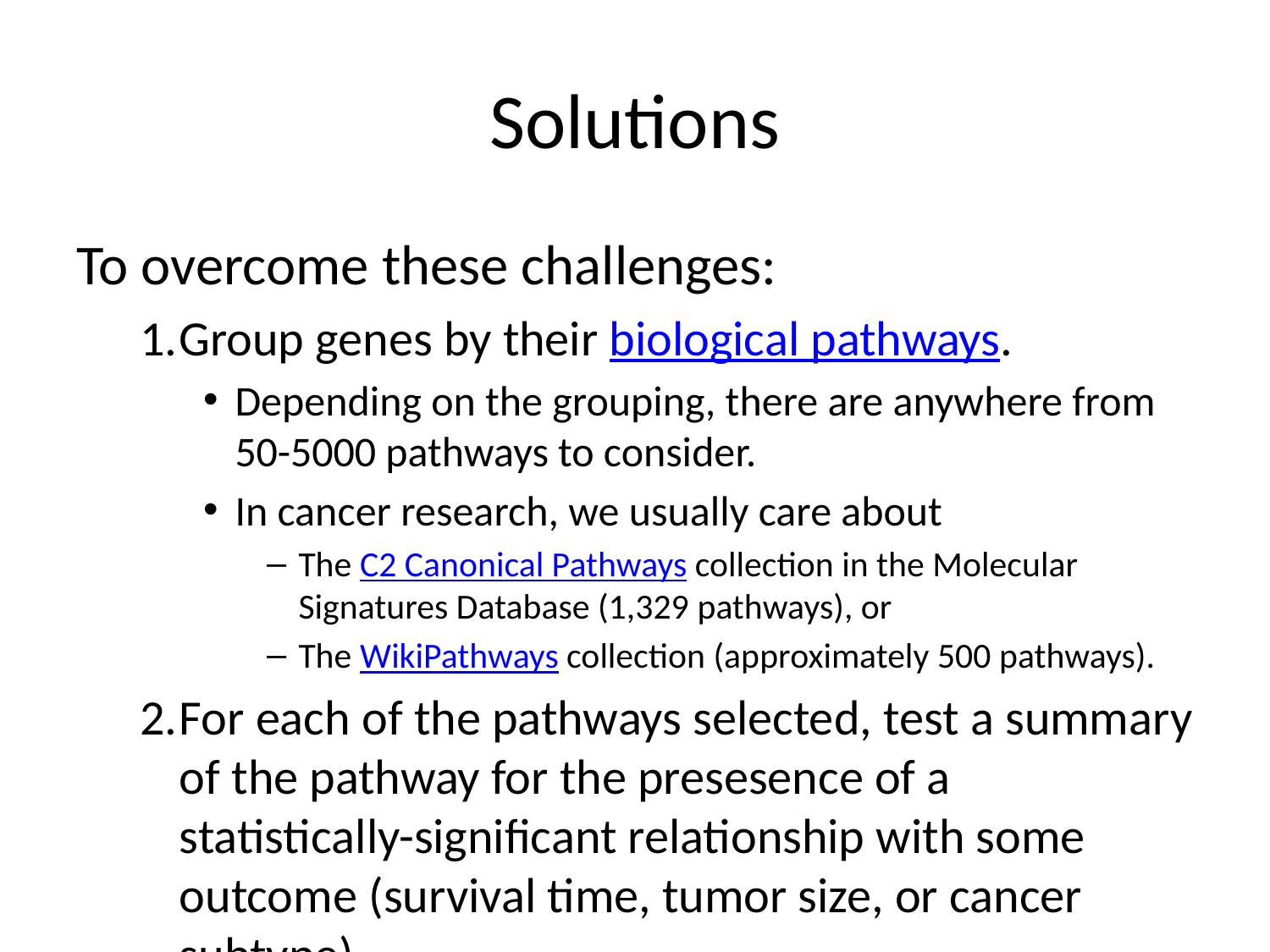

# Solutions
To overcome these challenges:
Group genes by their biological pathways.
Depending on the grouping, there are anywhere from 50-5000 pathways to consider.
In cancer research, we usually care about
The C2 Canonical Pathways collection in the Molecular Signatures Database (1,329 pathways), or
The WikiPathways collection (approximately 500 pathways).
For each of the pathways selected, test a summary of the pathway for the presesence of a statistically-significant relationship with some outcome (survival time, tumor size, or cancer subtype)